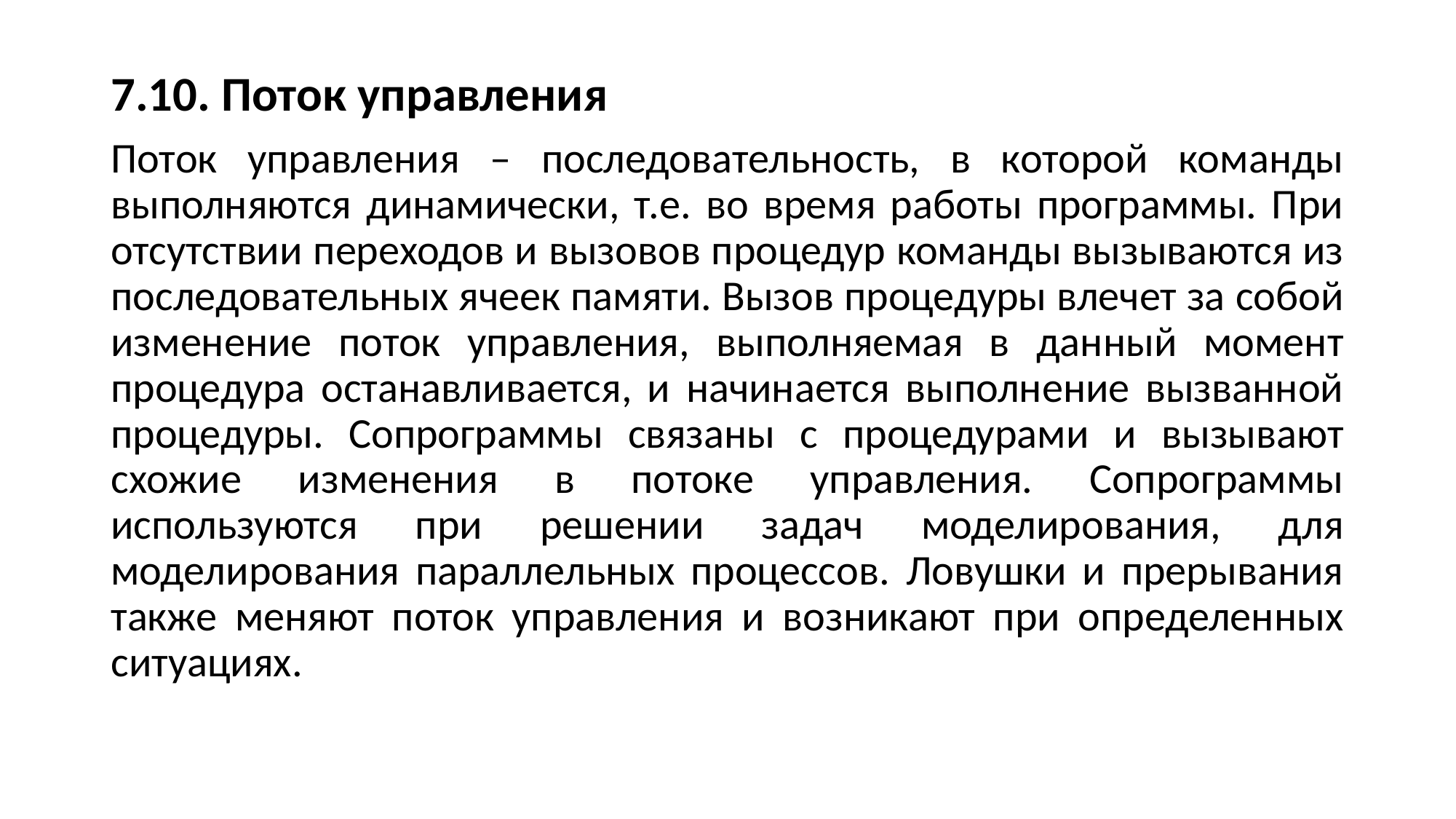

7.10. Поток управления
Поток управления – последовательность, в которой команды выполняются динамически, т.е. во время работы программы. При отсутствии переходов и вызовов процедур команды вызываются из последовательных ячеек памяти. Вызов процедуры влечет за собой изменение поток управления, выполняемая в данный момент процедура останавливается, и начинается выполнение вызванной процедуры. Сопрограммы связаны с процедурами и вызывают схожие изменения в потоке управления. Сопрограммы используются при решении задач моделирования, для моделирования параллельных процессов. Ловушки и прерывания также меняют поток управления и возникают при определенных ситуациях.